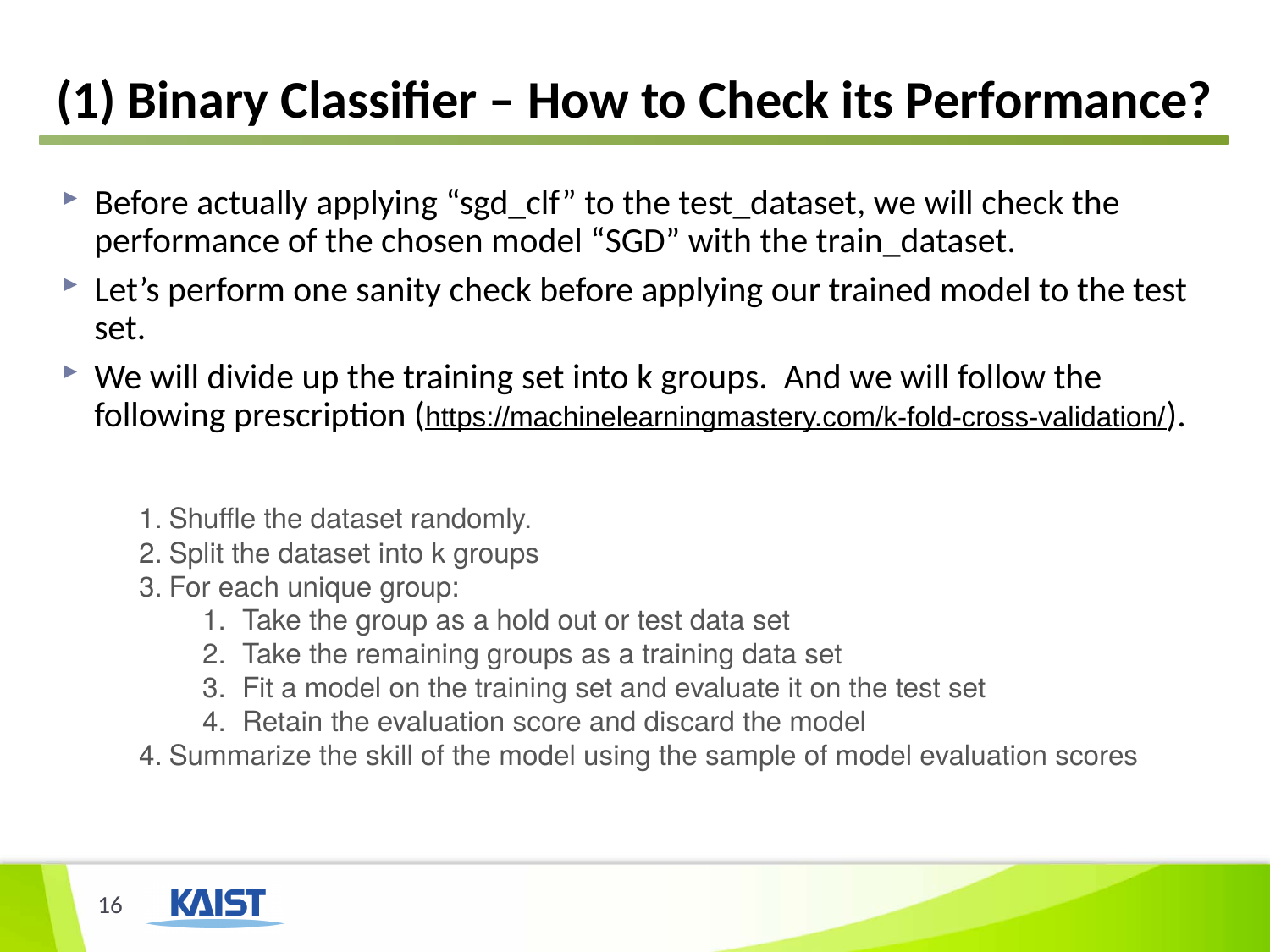

# (1) Binary Classifier – How to Check its Performance?
Before actually applying “sgd_clf” to the test_dataset, we will check the performance of the chosen model “SGD” with the train_dataset.
Let’s perform one sanity check before applying our trained model to the test set.
We will divide up the training set into k groups.  And we will follow the following prescription (https://machinelearningmastery.com/k-fold-cross-validation/).
Shuffle the dataset randomly.
Split the dataset into k groups
For each unique group:
Take the group as a hold out or test data set
Take the remaining groups as a training data set
Fit a model on the training set and evaluate it on the test set
Retain the evaluation score and discard the model
Summarize the skill of the model using the sample of model evaluation scores
16